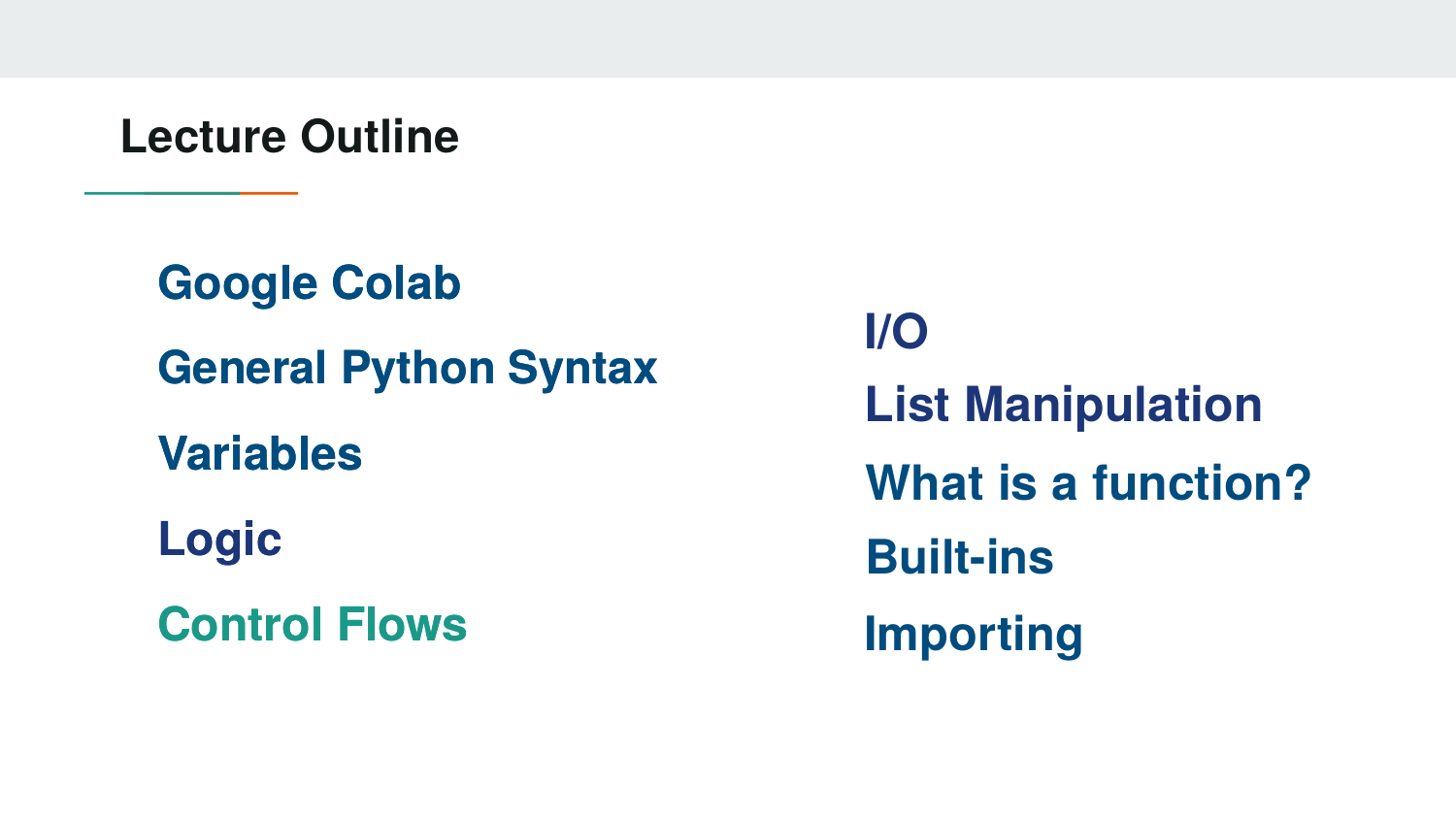

# Lecture Outline
I/O
Google Colab
Google Colab
32
32
List Manipulation
General Python Syntax
General Python Syntax
What is a function?
Variables
Variables
Built-ins
Logic
Logic
Importing
Control Flows
Control Flows